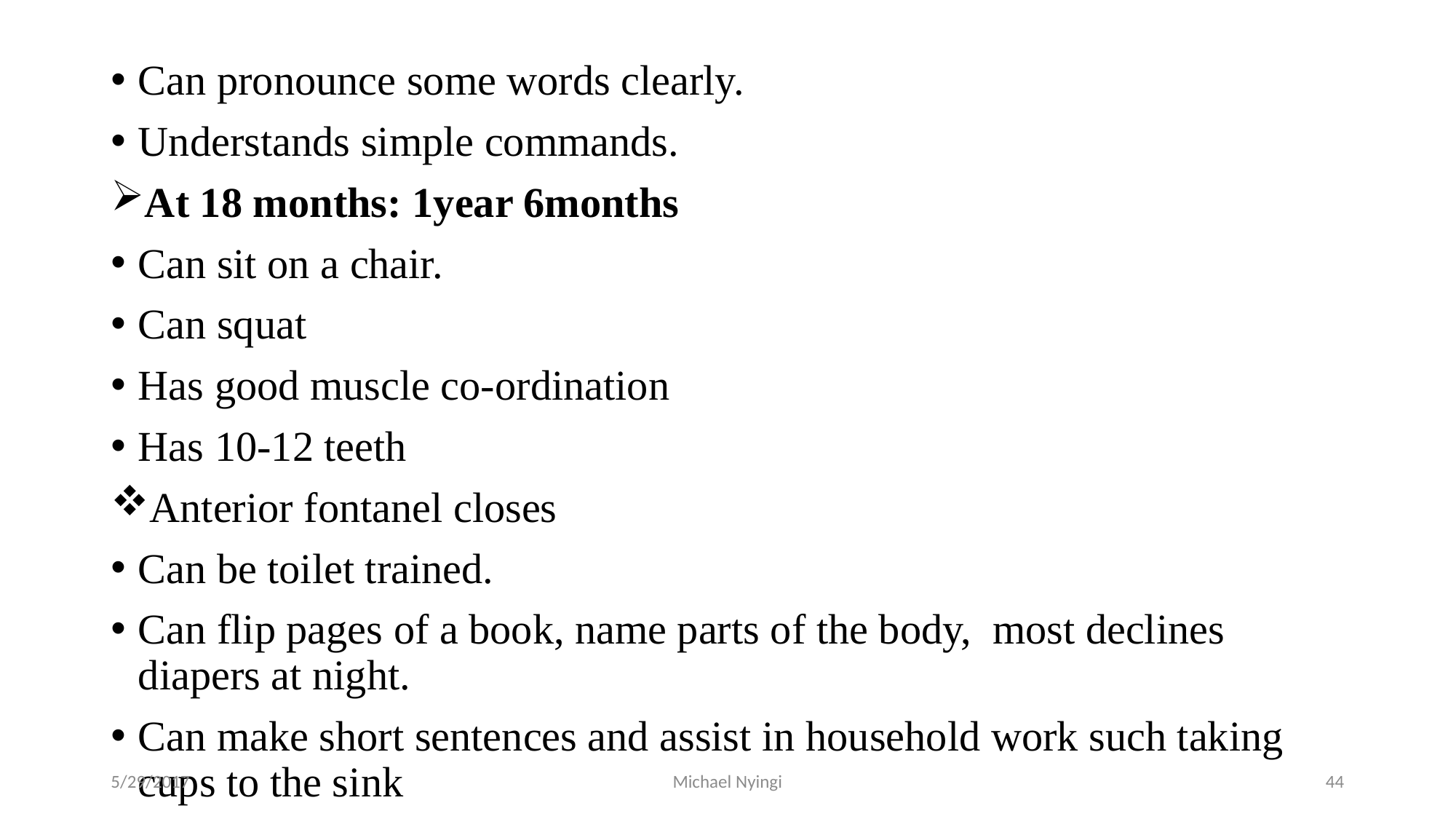

Can pronounce some words clearly.
Understands simple commands.
At 18 months: 1year 6months
Can sit on a chair.
Can squat
Has good muscle co-ordination
Has 10-12 teeth
Anterior fontanel closes
Can be toilet trained.
Can flip pages of a book, name parts of the body,  most declines diapers at night.
Can make short sentences and assist in household work such taking cups to the sink

5/29/2017
Michael Nyingi
44